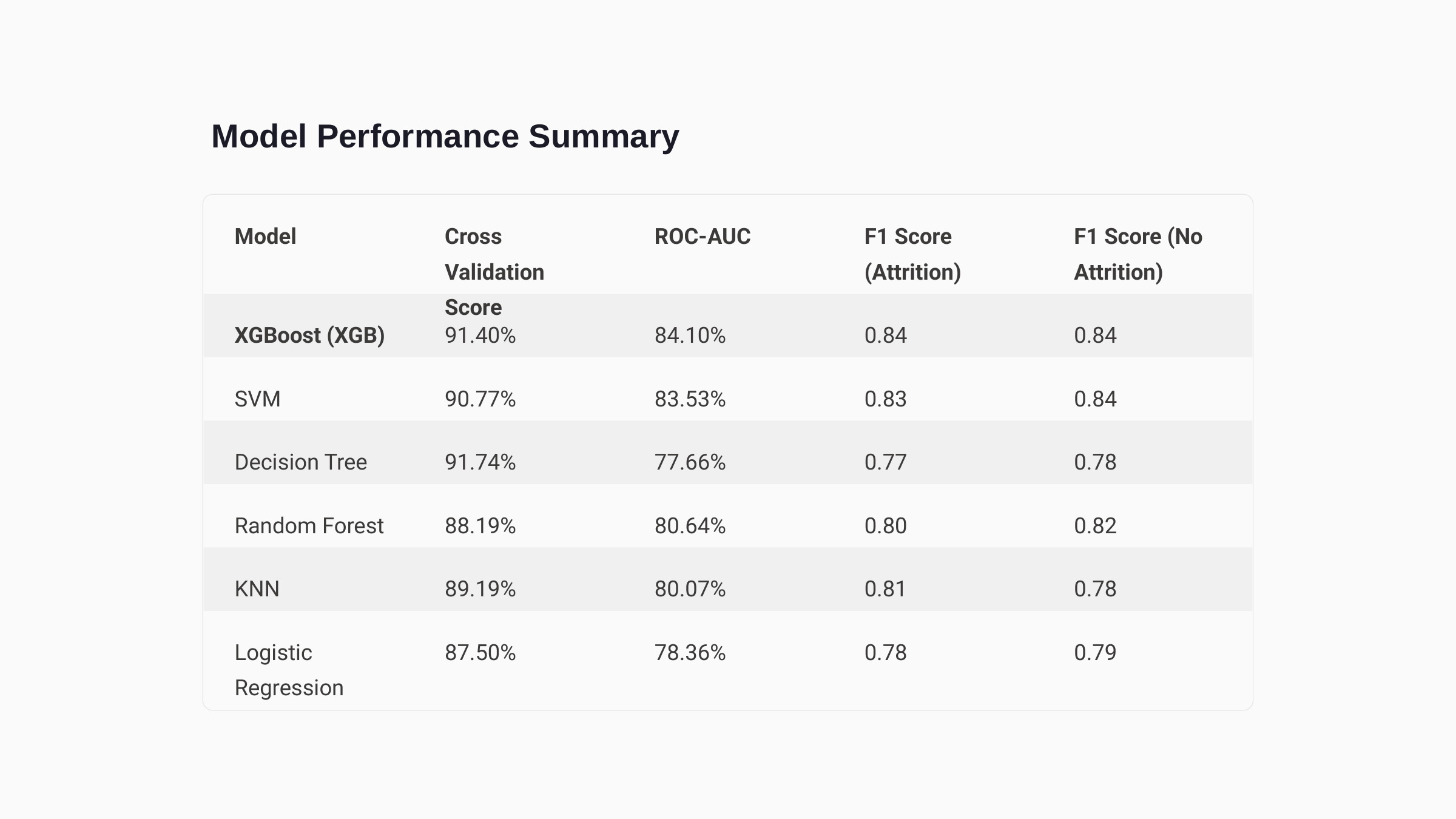

Model Performance Summary

Model
Cross Validation Score
ROC-AUC
F1 Score (Attrition)
F1 Score (No Attrition)

XGBoost (XGB)
91.40%
84.10%
0.84
0.84

SVM
90.77%
83.53%
0.83
0.84

Decision Tree
91.74%
77.66%
0.77
0.78

Random Forest
88.19%
80.64%
0.80
0.82

KNN
89.19%
80.07%
0.81
0.78

Logistic Regression
87.50%
78.36%
0.78
0.79